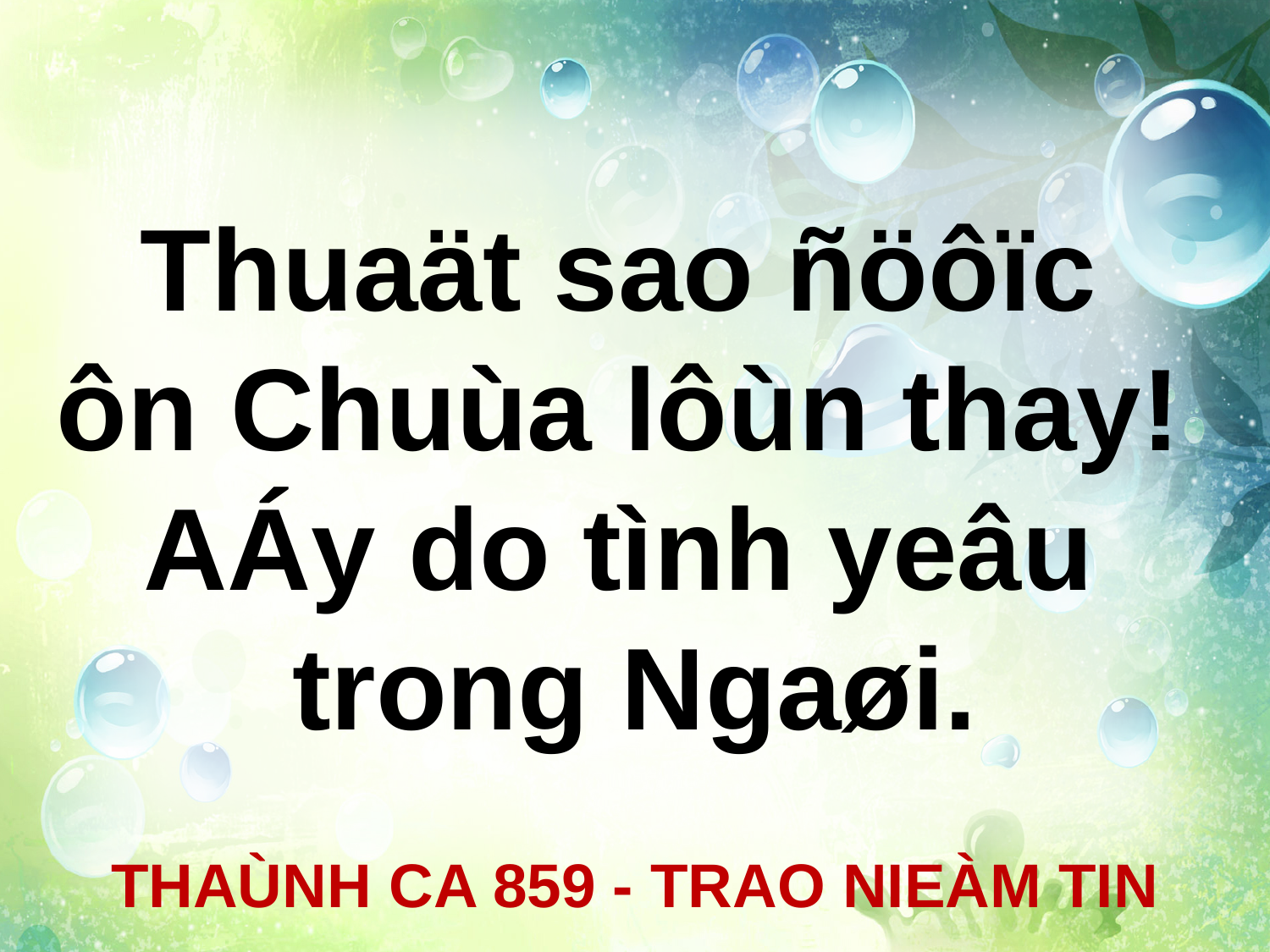

Thuaät sao ñöôïc
ôn Chuùa lôùn thay!
AÁy do tình yeâu
trong Ngaøi.
THAÙNH CA 859 - TRAO NIEÀM TIN